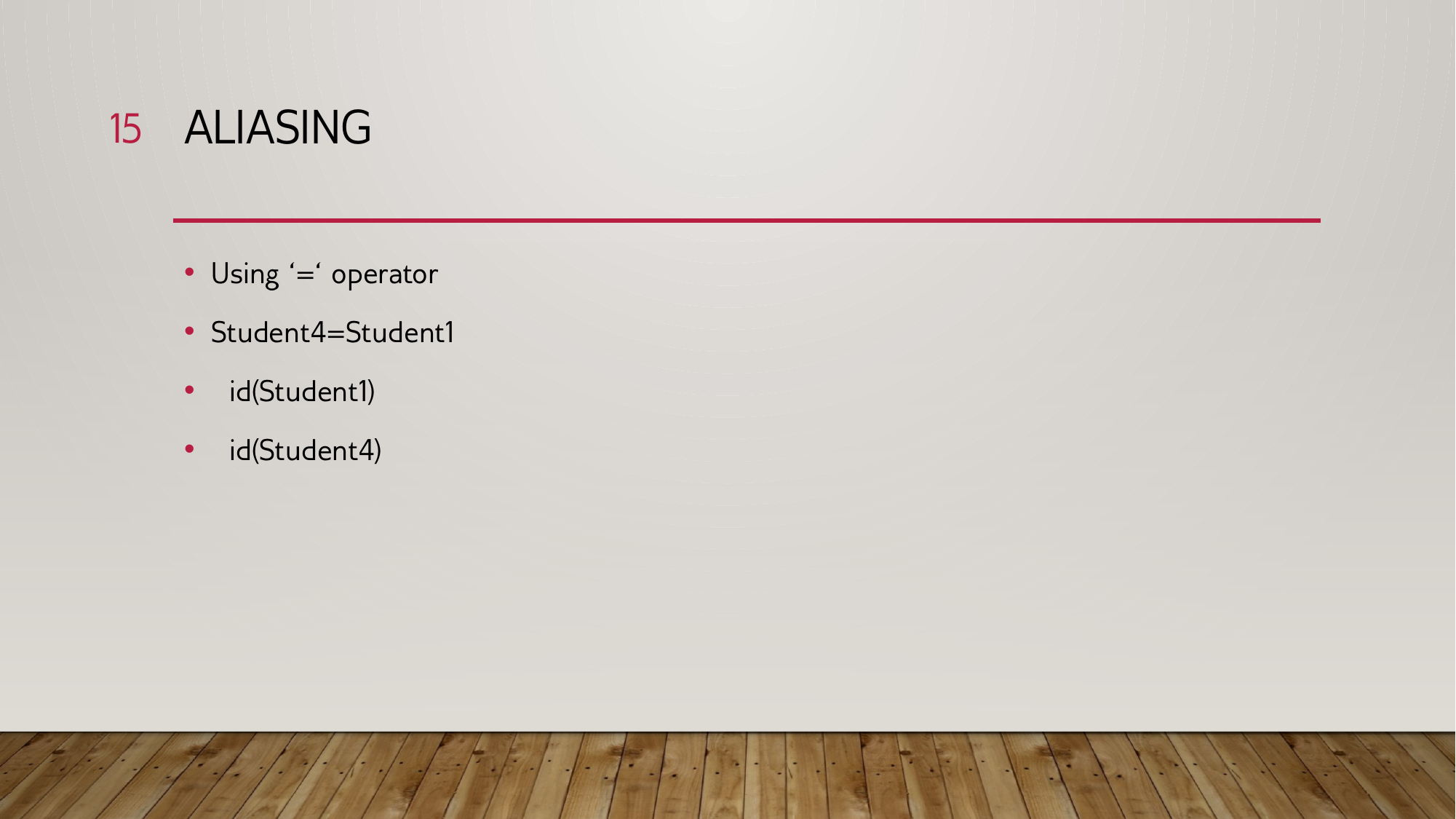

15
# Aliasing
Using ‘=‘ operator
Student4=Student1
  id(Student1)
  id(Student4)